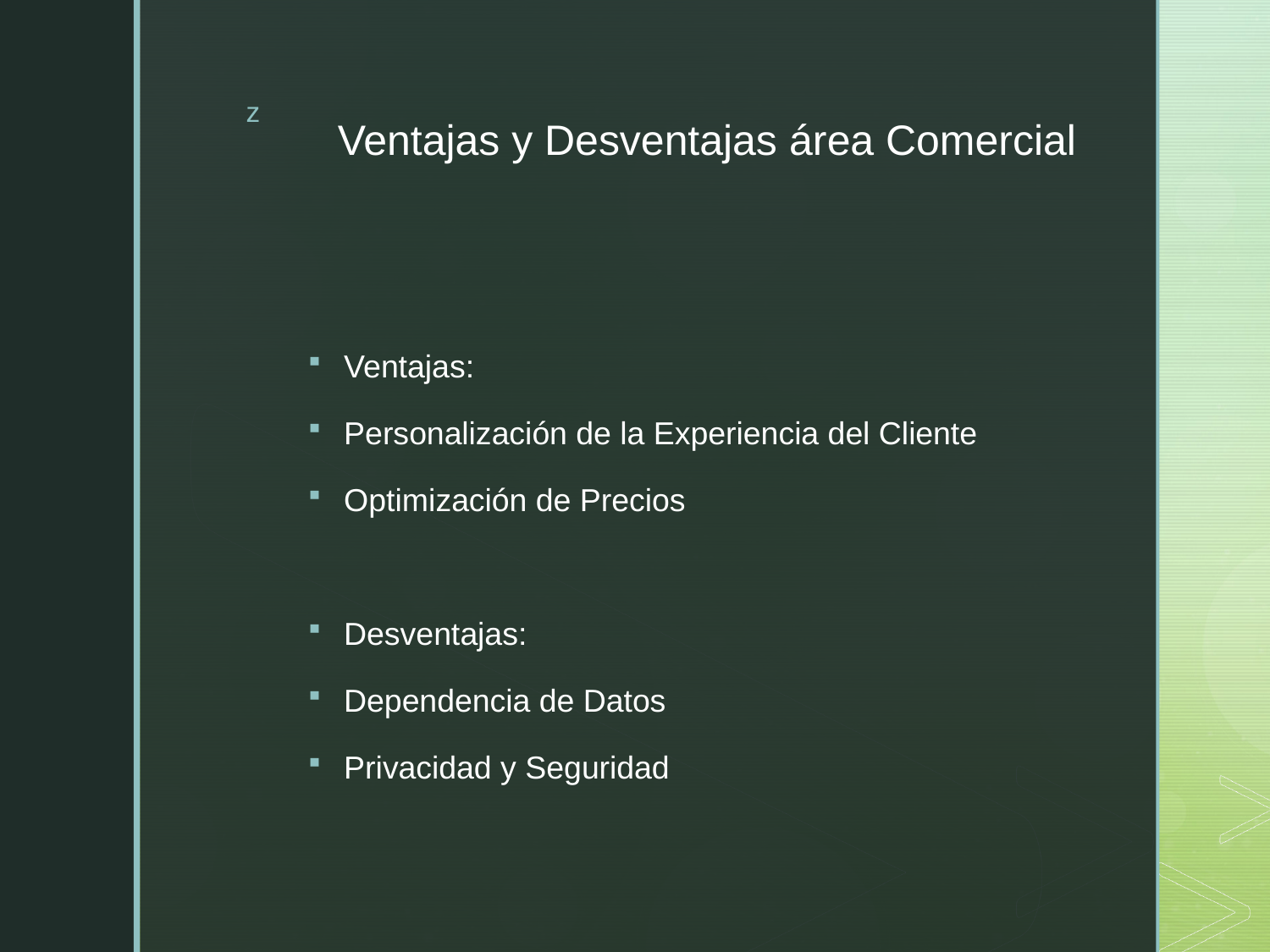

# Ventajas y Desventajas área Comercial
Ventajas:
Personalización de la Experiencia del Cliente
Optimización de Precios

Desventajas:
Dependencia de Datos
Privacidad y Seguridad